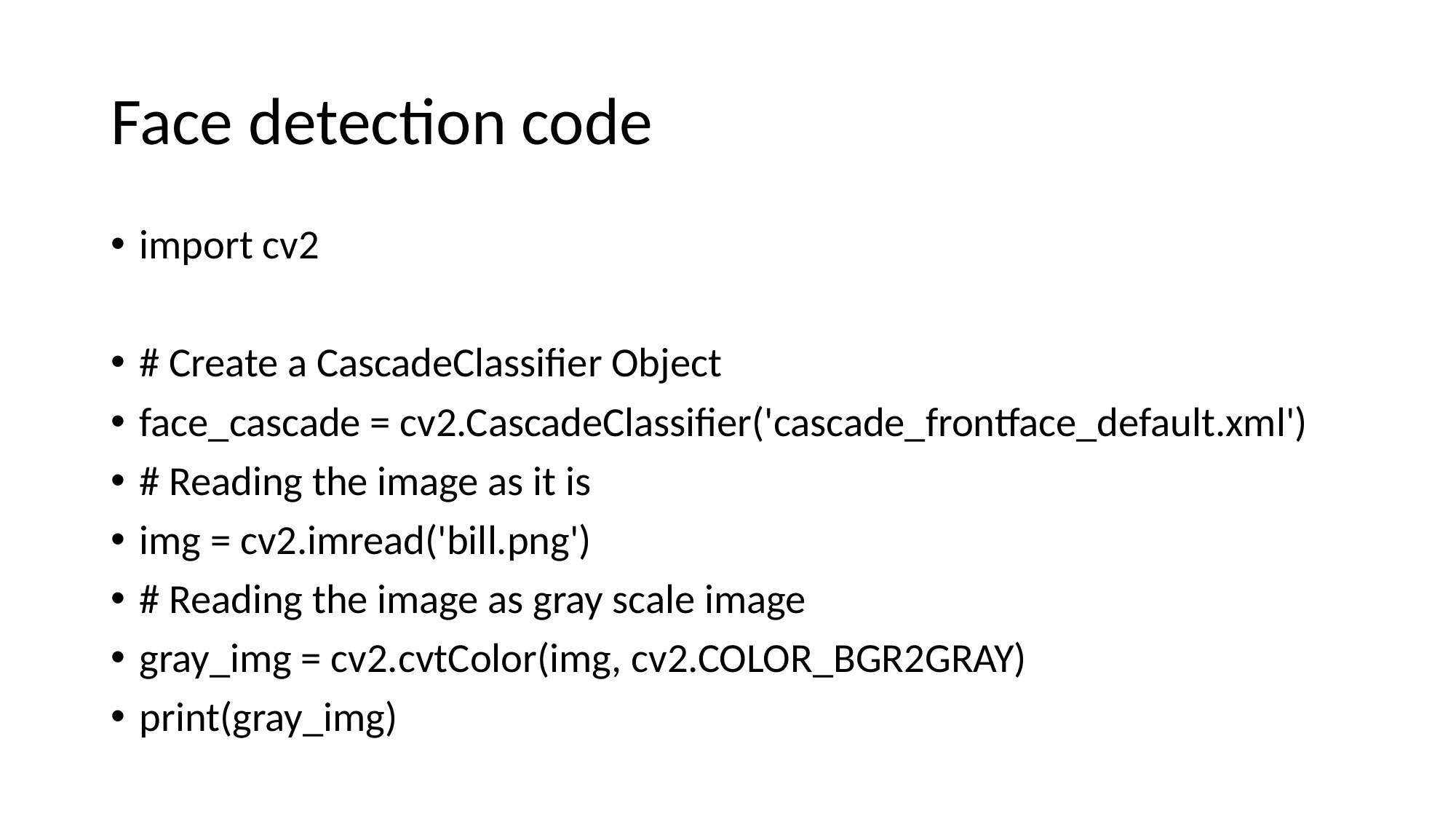

# Face detection code
import cv2

# Create a CascadeClassifier Object
face_cascade = cv2.CascadeClassifier('cascade_frontface_default.xml')
# Reading the image as it is
img = cv2.imread('bill.png')
# Reading the image as gray scale image
gray_img = cv2.cvtColor(img, cv2.COLOR_BGR2GRAY)
print(gray_img)